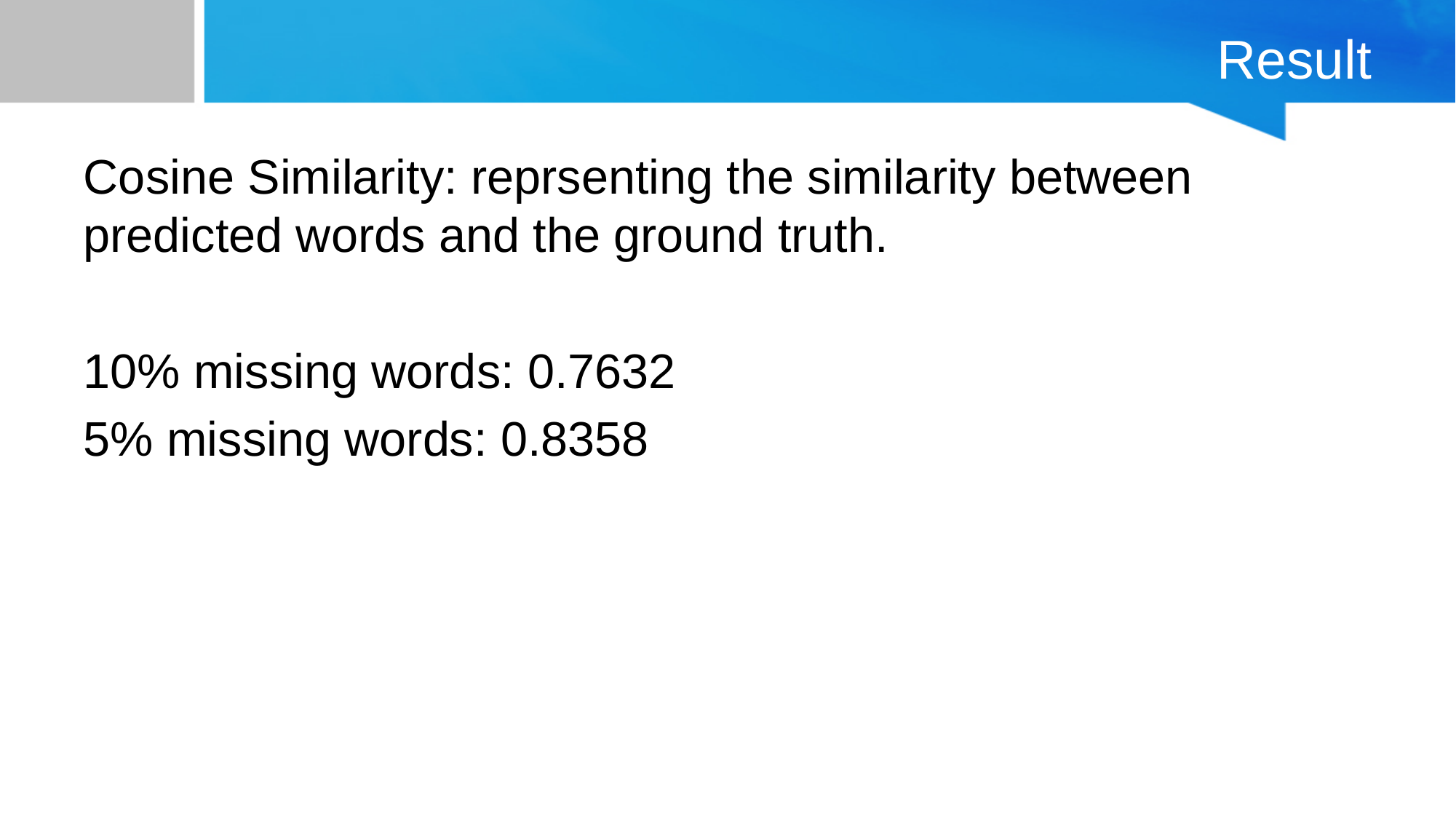

# Result
Cosine Similarity: reprsenting the similarity between predicted words and the ground truth.

10% missing words: 0.7632
5% missing words: 0.8358